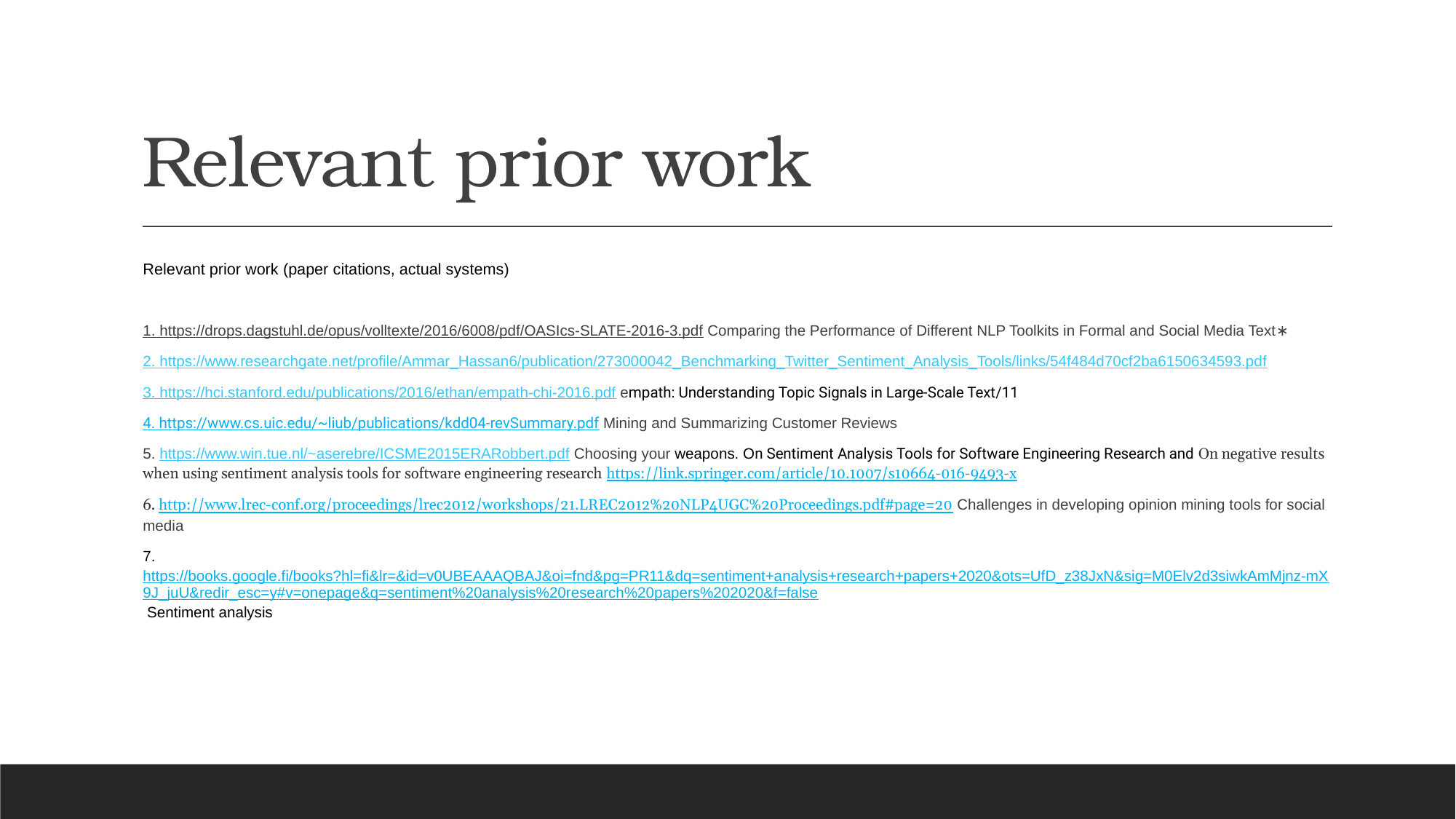

# Relevant prior work
Relevant prior work (paper citations, actual systems)

1. https://drops.dagstuhl.de/opus/volltexte/2016/6008/pdf/OASIcs-SLATE-2016-3.pdf Comparing the Performance of Different NLP Toolkits in Formal and Social Media Text∗
2. https://www.researchgate.net/profile/Ammar_Hassan6/publication/273000042_Benchmarking_Twitter_Sentiment_Analysis_Tools/links/54f484d70cf2ba6150634593.pdf
3. https://hci.stanford.edu/publications/2016/ethan/empath-chi-2016.pdf empath: Understanding Topic Signals in Large-Scale Text/11
4. https://www.cs.uic.edu/~liub/publications/kdd04-revSummary.pdf Mining and Summarizing Customer Reviews
5. https://www.win.tue.nl/~aserebre/ICSME2015ERARobbert.pdf Choosing your weapons. On Sentiment Analysis Tools for Software Engineering Research and On negative results when using sentiment analysis tools for software engineering research https://link.springer.com/article/10.1007/s10664-016-9493-x
6. http://www.lrec-conf.org/proceedings/lrec2012/workshops/21.LREC2012%20NLP4UGC%20Proceedings.pdf#page=20 Challenges in developing opinion mining tools for social media
7. https://books.google.fi/books?hl=fi&lr=&id=v0UBEAAAQBAJ&oi=fnd&pg=PR11&dq=sentiment+analysis+research+papers+2020&ots=UfD_z38JxN&sig=M0Elv2d3siwkAmMjnz-mX9J_juU&redir_esc=y#v=onepage&q=sentiment%20analysis%20research%20papers%202020&f=false Sentiment analysis